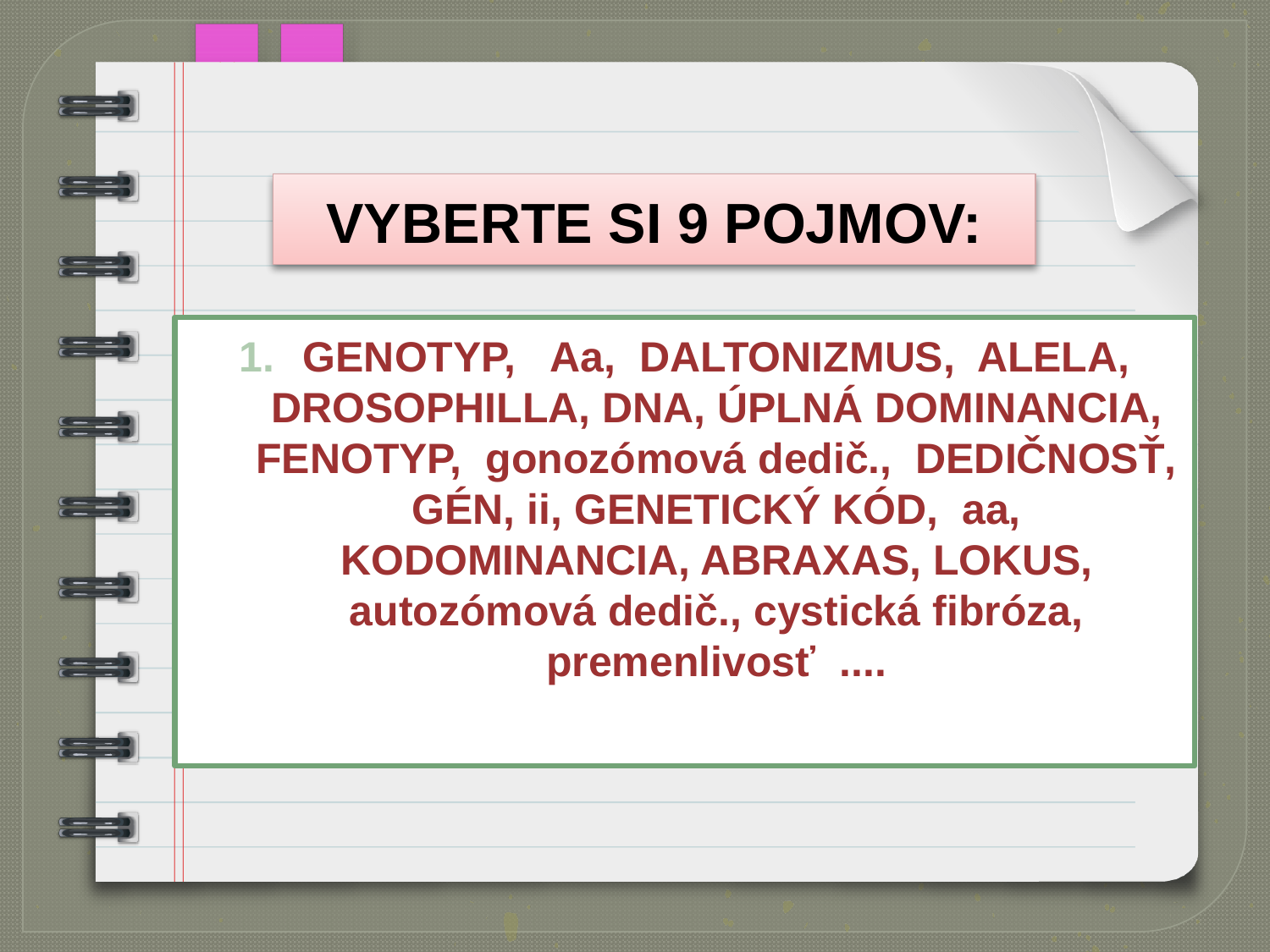

VYBERTE SI 9 POJMOV:
GENOTYP,   Aa,  DALTONIZMUS,  ALELA, DROSOPHILLA, DNA, ÚPLNÁ DOMINANCIA, FENOTYP,  gonozómová dedič.,  DEDIČNOSŤ,  GÉN, ii, GENETICKÝ KÓD,  aa,  KODOMINANCIA, ABRAXAS, LOKUS, autozómová dedič., cystická fibróza, premenlivosť  ....